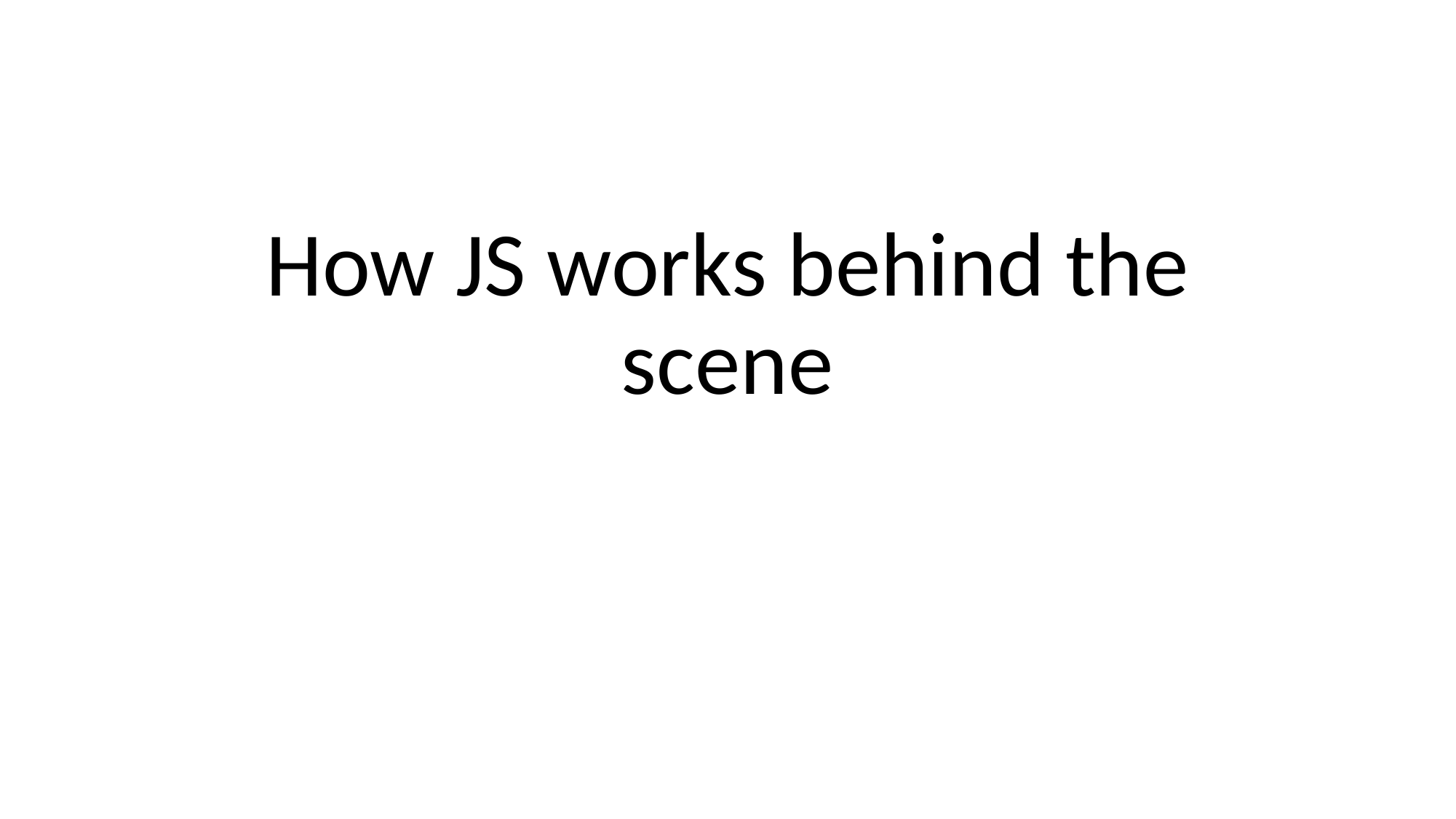

# How JS works behind the scene